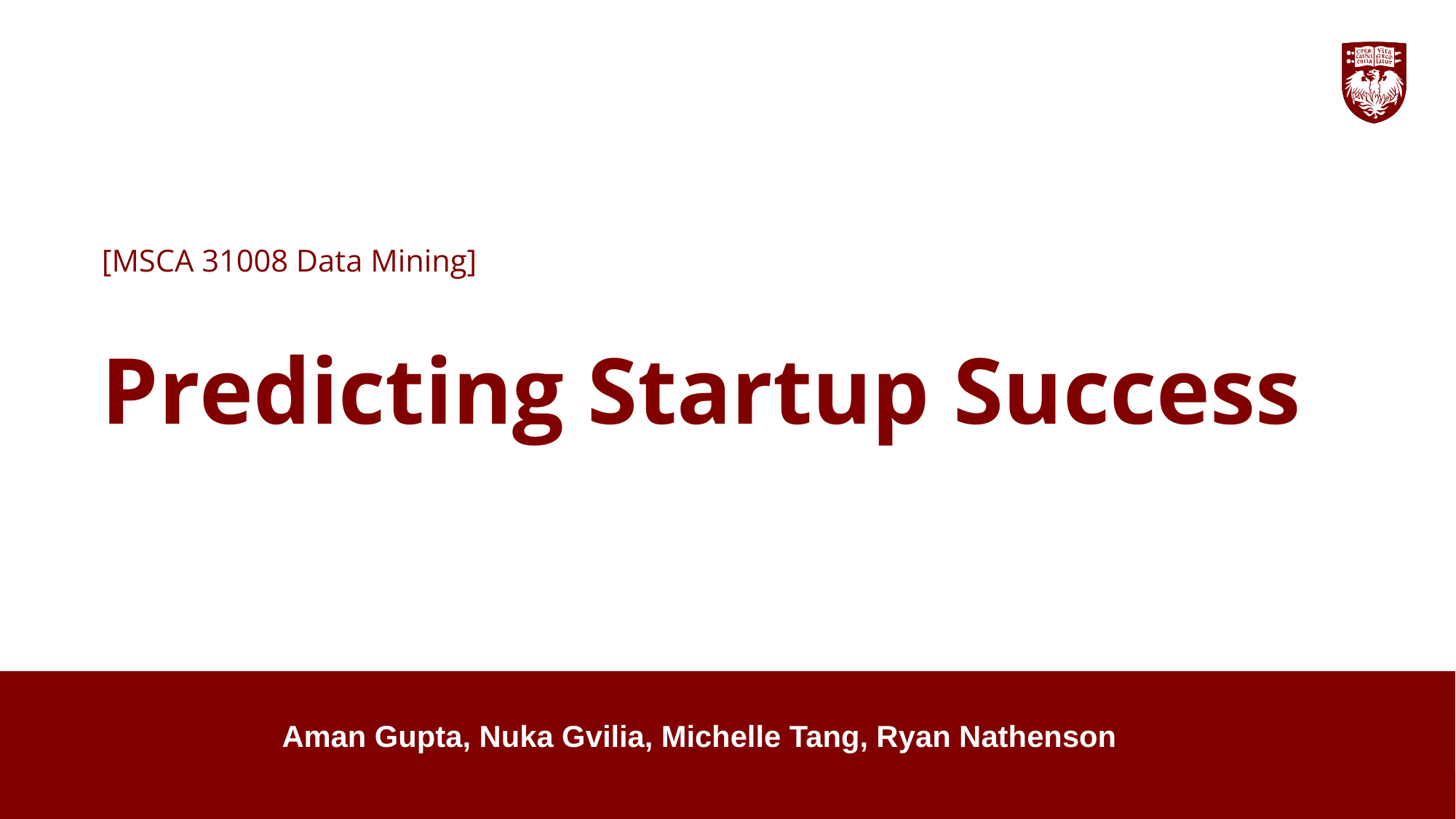

# [MSCA 31008 Data Mining] Predicting Startup Success
Aman Gupta, Nuka Gvilia, Michelle Tang, Ryan Nathenson